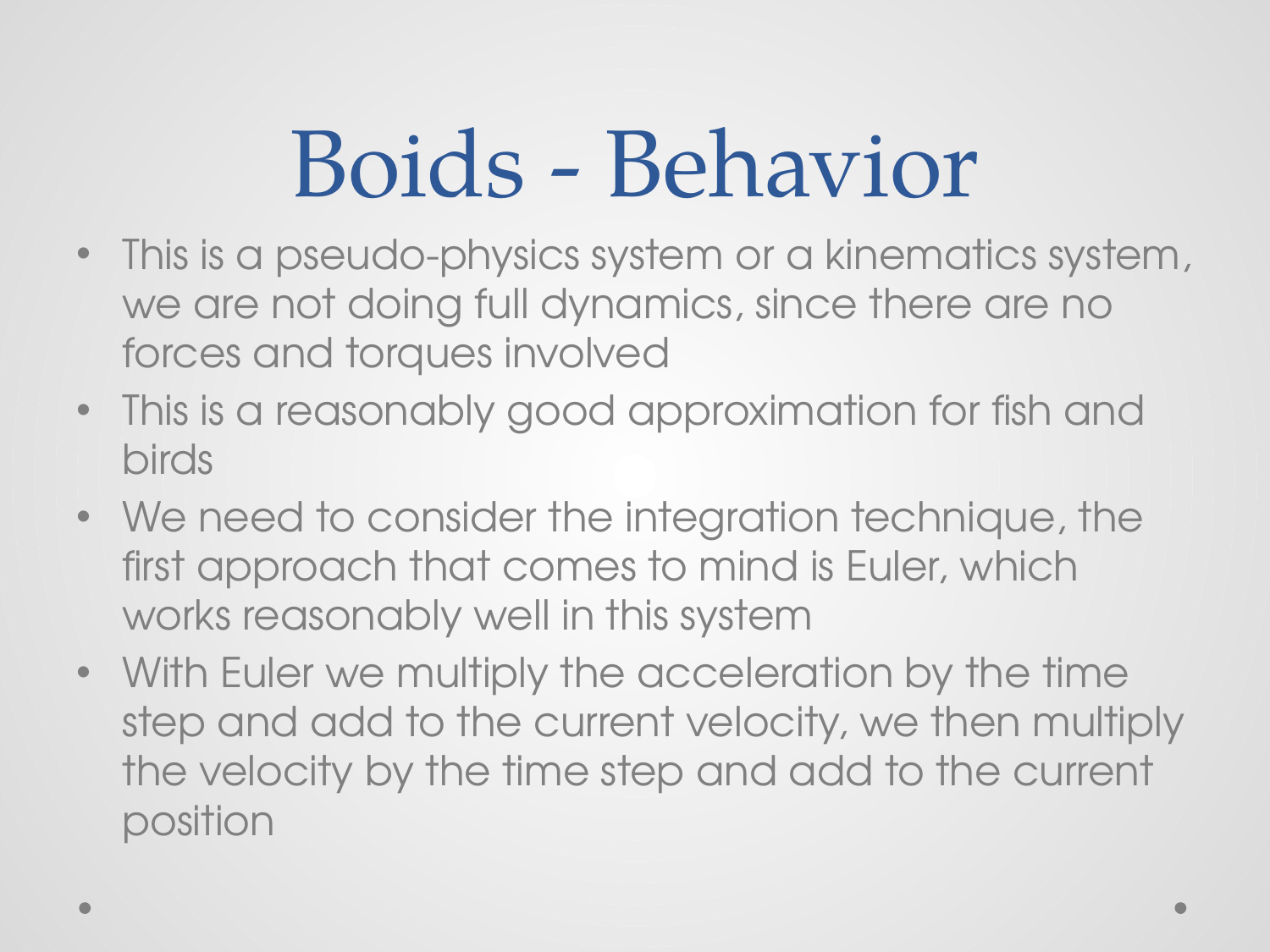

# Boids - Behavior
This is a pseudo-physics system or a kinematics system, we are not doing full dynamics, since there are no forces and torques involved
This is a reasonably good approximation for fish and birds
We need to consider the integration technique, the first approach that comes to mind is Euler, which works reasonably well in this system
With Euler we multiply the acceleration by the time step and add to the current velocity, we then multiply the velocity by the time step and add to the current position